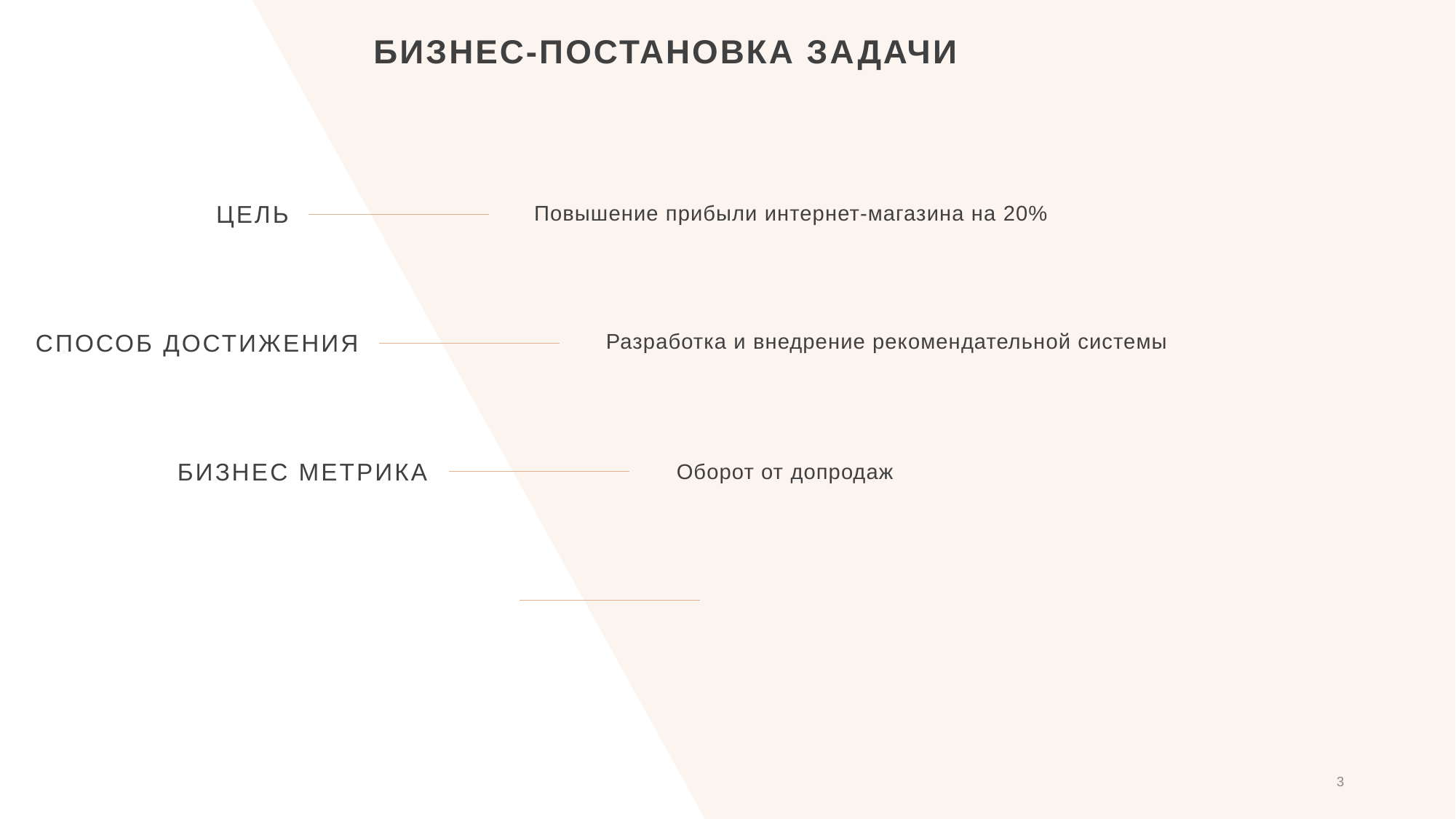

# Бизнес-постановка задачи
Цель
Повышение прибыли интернет-магазина на 20%
Способ достижения
Разработка и внедрение рекомендательной системы
бизнес метрика
Оборот от допродаж
3